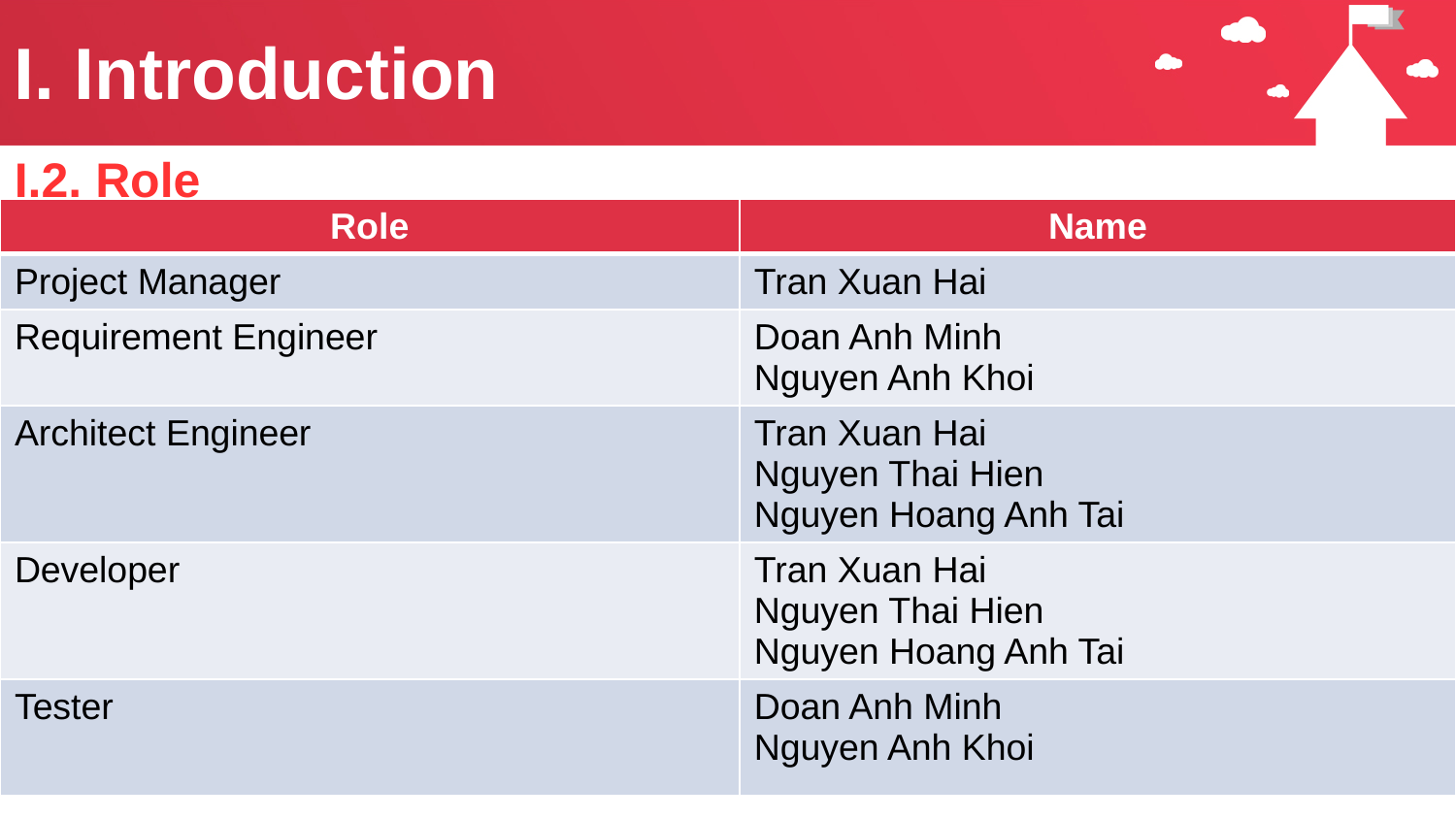

# I. Introduction
I.2. Role
| Role | Name |
| --- | --- |
| Project Manager | Tran Xuan Hai |
| Requirement Engineer | Doan Anh Minh Nguyen Anh Khoi |
| Architect Engineer | Tran Xuan Hai Nguyen Thai Hien Nguyen Hoang Anh Tai |
| Developer | Tran Xuan Hai Nguyen Thai Hien Nguyen Hoang Anh Tai |
| Tester | Doan Anh Minh Nguyen Anh Khoi |